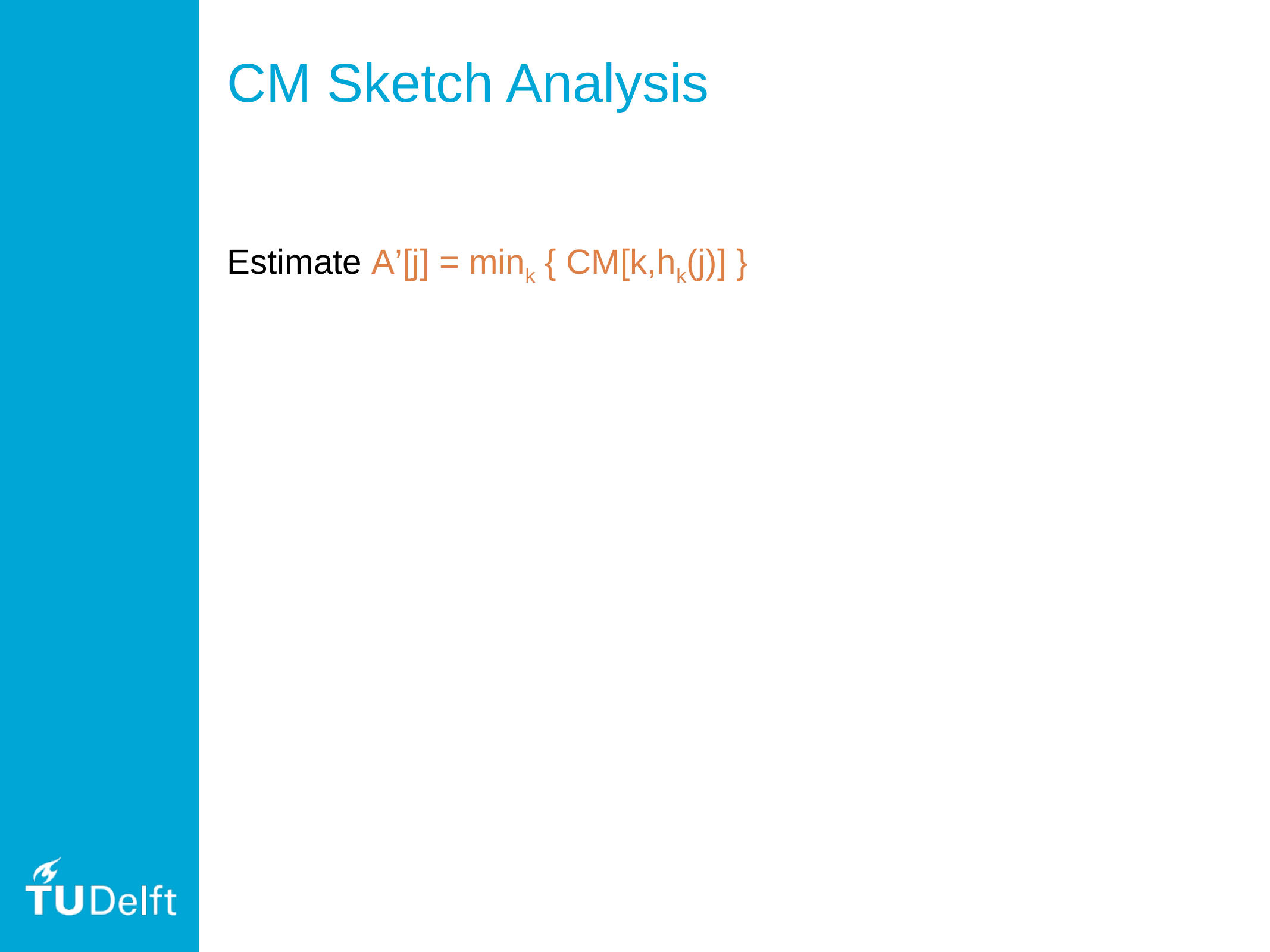

# CM Sketch Analysis
Estimate A’[j] = mink { CM[k,hk(j)] }